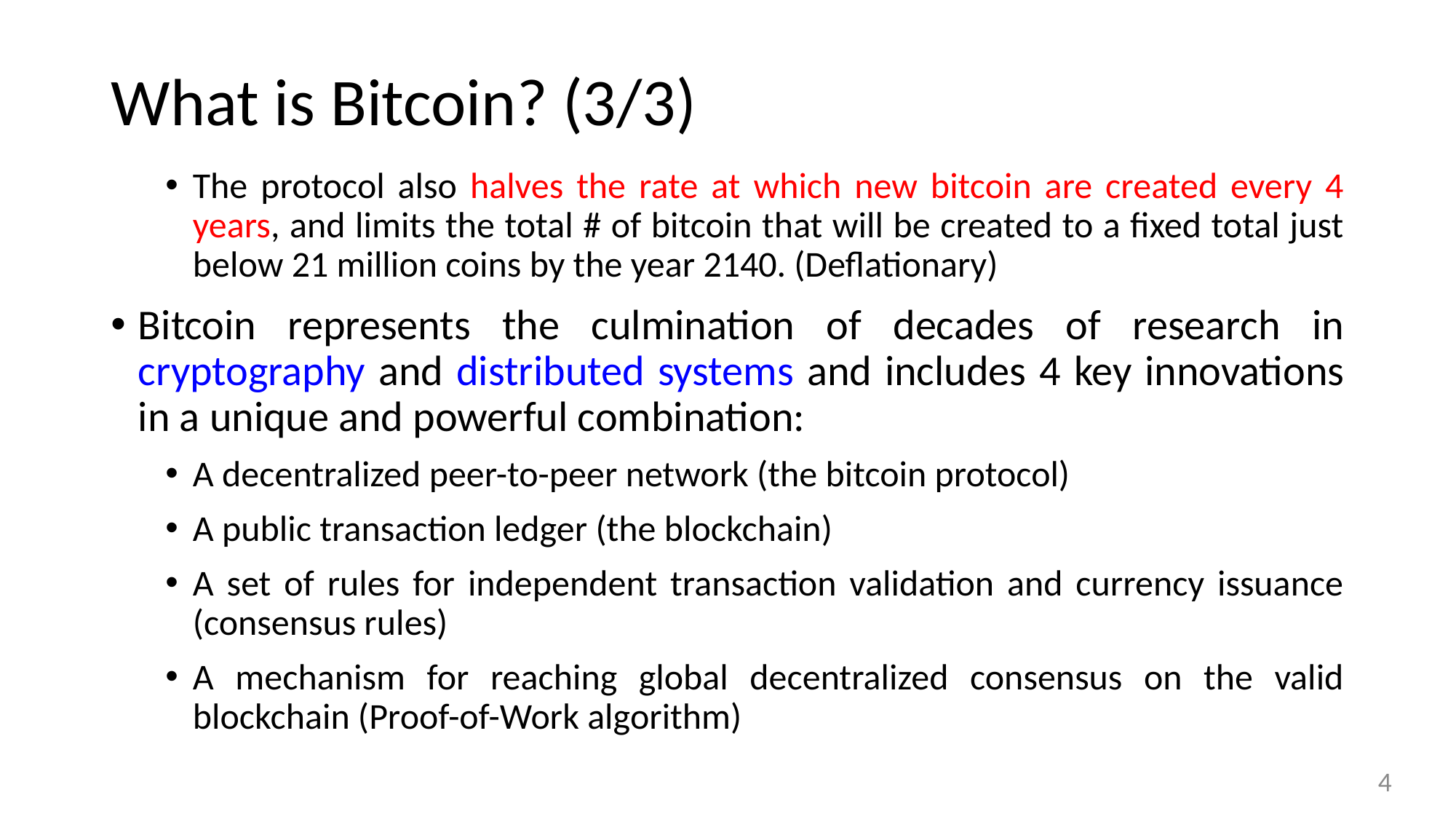

# What is Bitcoin? (3/3)
The protocol also halves the rate at which new bitcoin are created every 4 years, and limits the total # of bitcoin that will be created to a fixed total just below 21 million coins by the year 2140. (Deflationary)
Bitcoin represents the culmination of decades of research in cryptography and distributed systems and includes 4 key innovations in a unique and powerful combination:
A decentralized peer-to-peer network (the bitcoin protocol)
A public transaction ledger (the blockchain)
A set of rules for independent transaction validation and currency issuance (consensus rules)
A mechanism for reaching global decentralized consensus on the valid blockchain (Proof-of-Work algorithm)
4